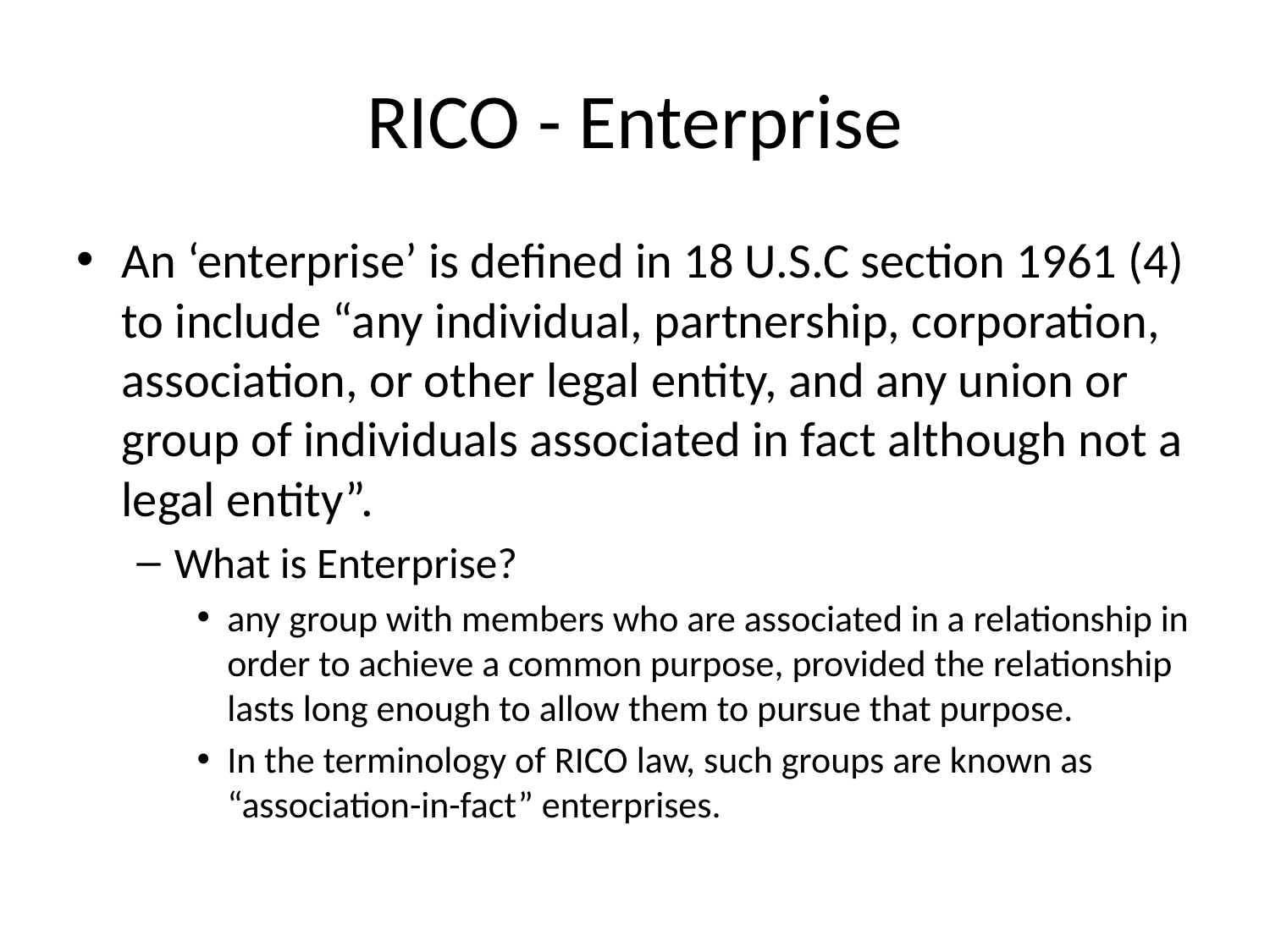

# RICO - Enterprise
An ‘enterprise’ is defined in 18 U.S.C section 1961 (4) to include “any individual, partnership, corporation, association, or other legal entity, and any union or group of individuals associated in fact although not a legal entity”.
What is Enterprise?
any group with members who are associated in a relationship in order to achieve a common purpose, provided the relationship lasts long enough to allow them to pursue that purpose.
In the terminology of RICO law, such groups are known as “association-in-fact” enterprises.